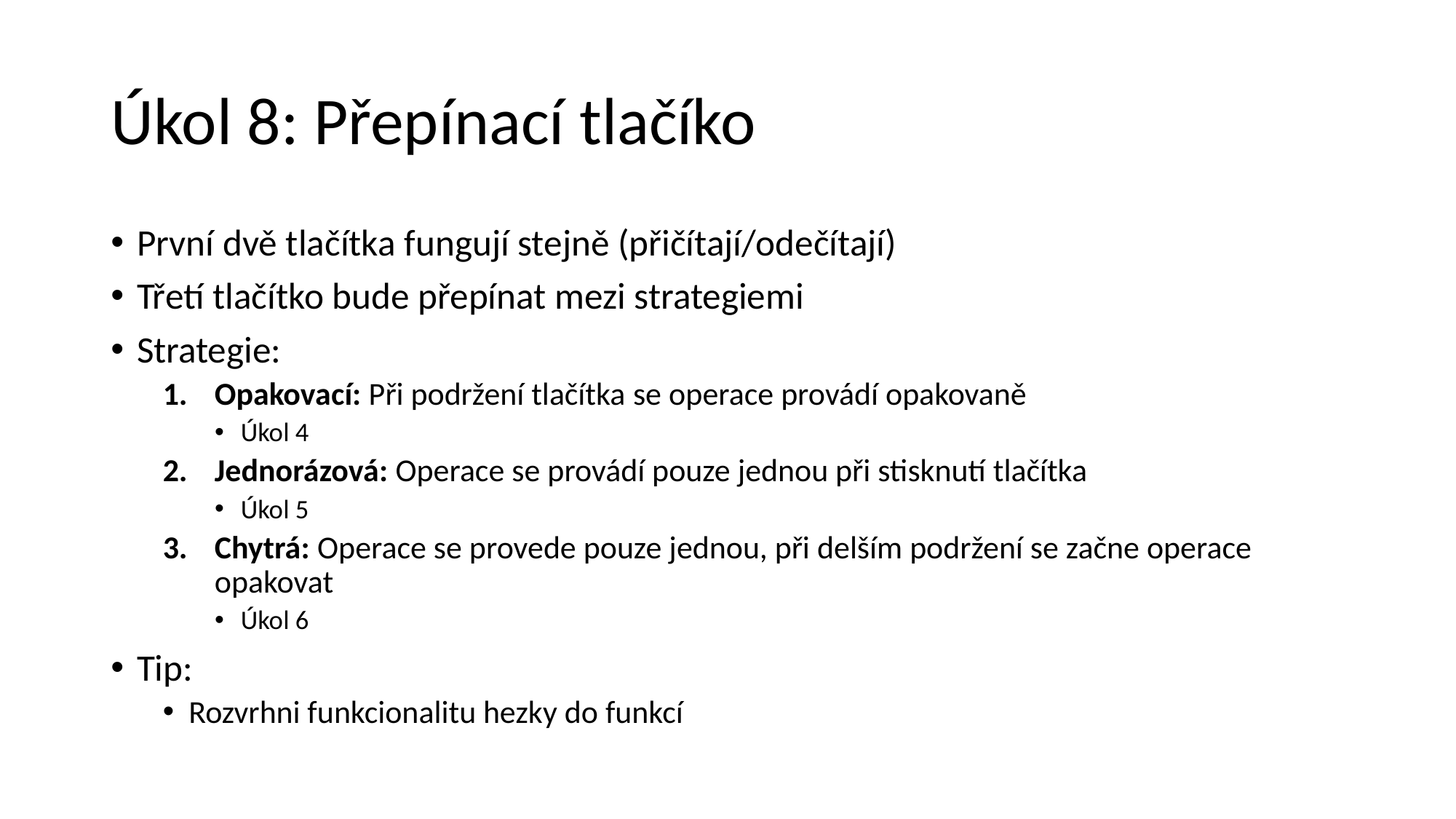

# Úkol 8: Přepínací tlačíko
První dvě tlačítka fungují stejně (přičítají/odečítají)
Třetí tlačítko bude přepínat mezi strategiemi
Strategie:
Opakovací: Při podržení tlačítka se operace provádí opakovaně
Úkol 4
Jednorázová: Operace se provádí pouze jednou při stisknutí tlačítka
Úkol 5
Chytrá: Operace se provede pouze jednou, při delším podržení se začne operace opakovat
Úkol 6
Tip:
Rozvrhni funkcionalitu hezky do funkcí